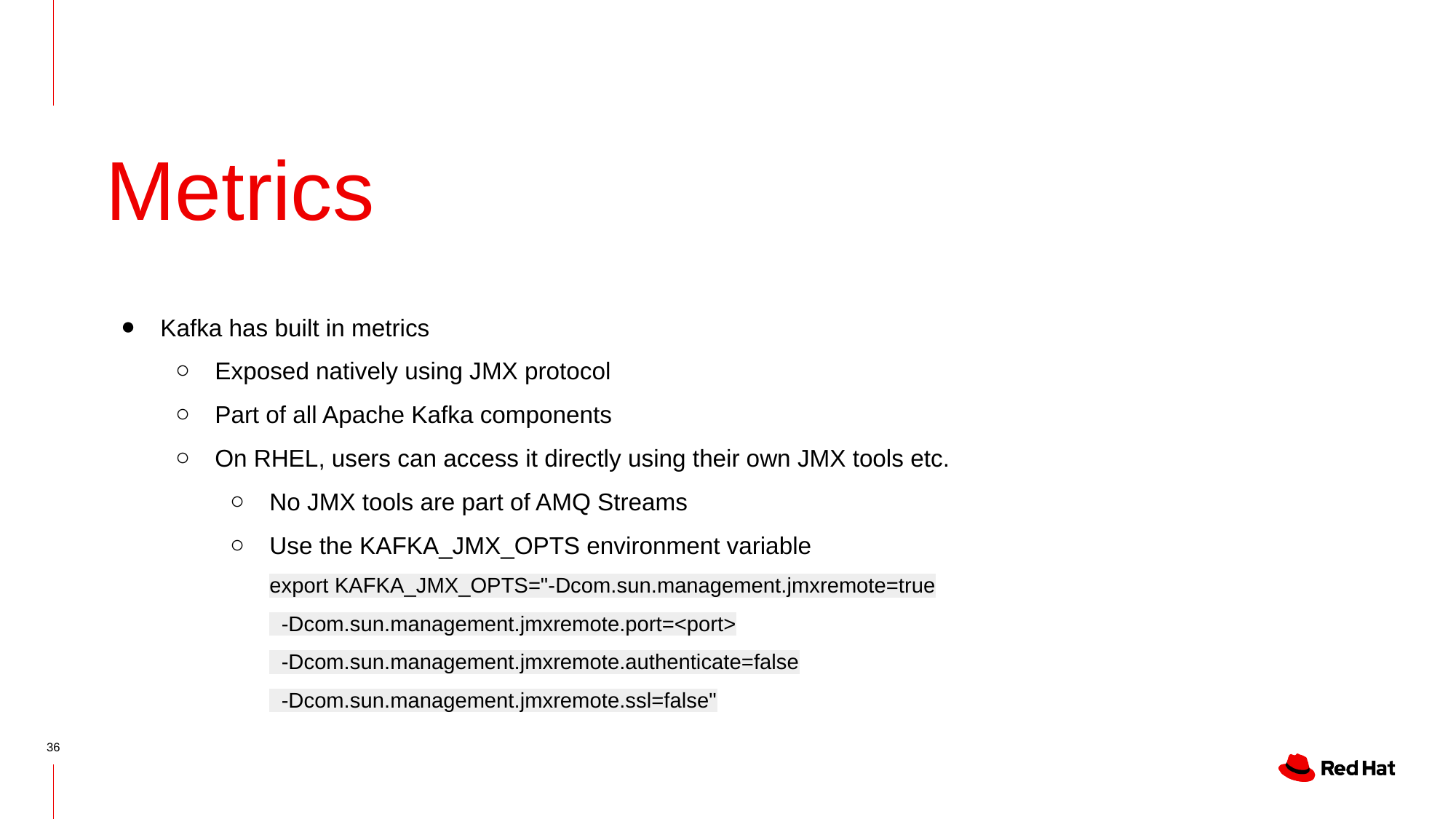

# Metrics
Kafka has built in metrics
Exposed natively using JMX protocol
Part of all Apache Kafka components
On RHEL, users can access it directly using their own JMX tools etc.
No JMX tools are part of AMQ Streams
Use the KAFKA_JMX_OPTS environment variable
export KAFKA_JMX_OPTS="-Dcom.sun.management.jmxremote=true
  -Dcom.sun.management.jmxremote.port=<port>
  -Dcom.sun.management.jmxremote.authenticate=false
  -Dcom.sun.management.jmxremote.ssl=false"

36